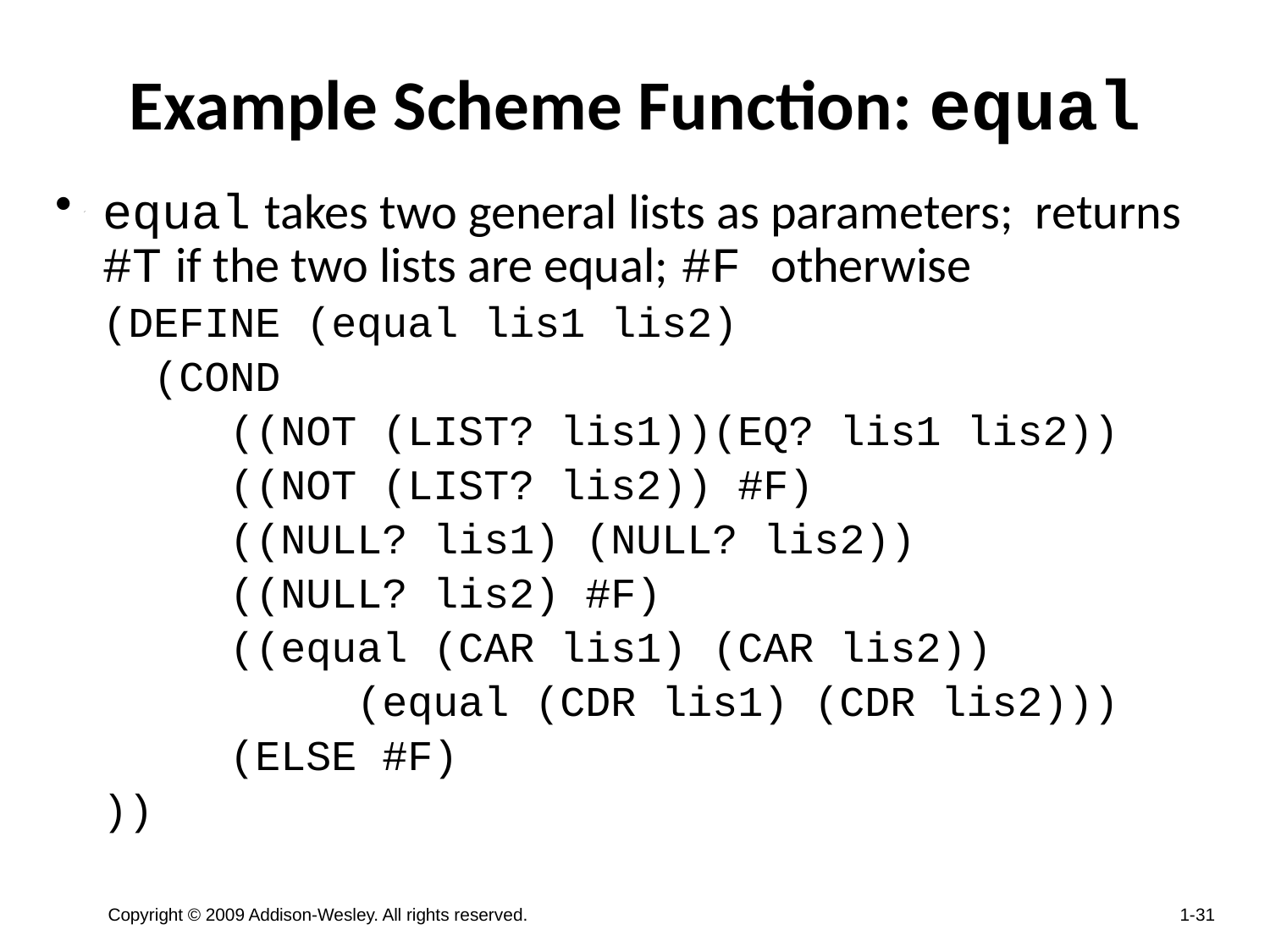

# Example Scheme Function: equal
equal takes two general lists as parameters;  returns #T if the two lists are equal; #F otherwise
	(DEFINE (equal lis1 lis2)
	  (COND
		((NOT (LIST? lis1))(EQ? lis1 lis2))
		((NOT (LIST? lis2)) #F)
		((NULL? lis1) (NULL? lis2))
		((NULL? lis2) #F)
		((equal (CAR lis1) (CAR lis2))
			(equal (CDR lis1) (CDR lis2)))
		(ELSE #F)
	))
Copyright © 2009 Addison-Wesley. All rights reserved.
1-31